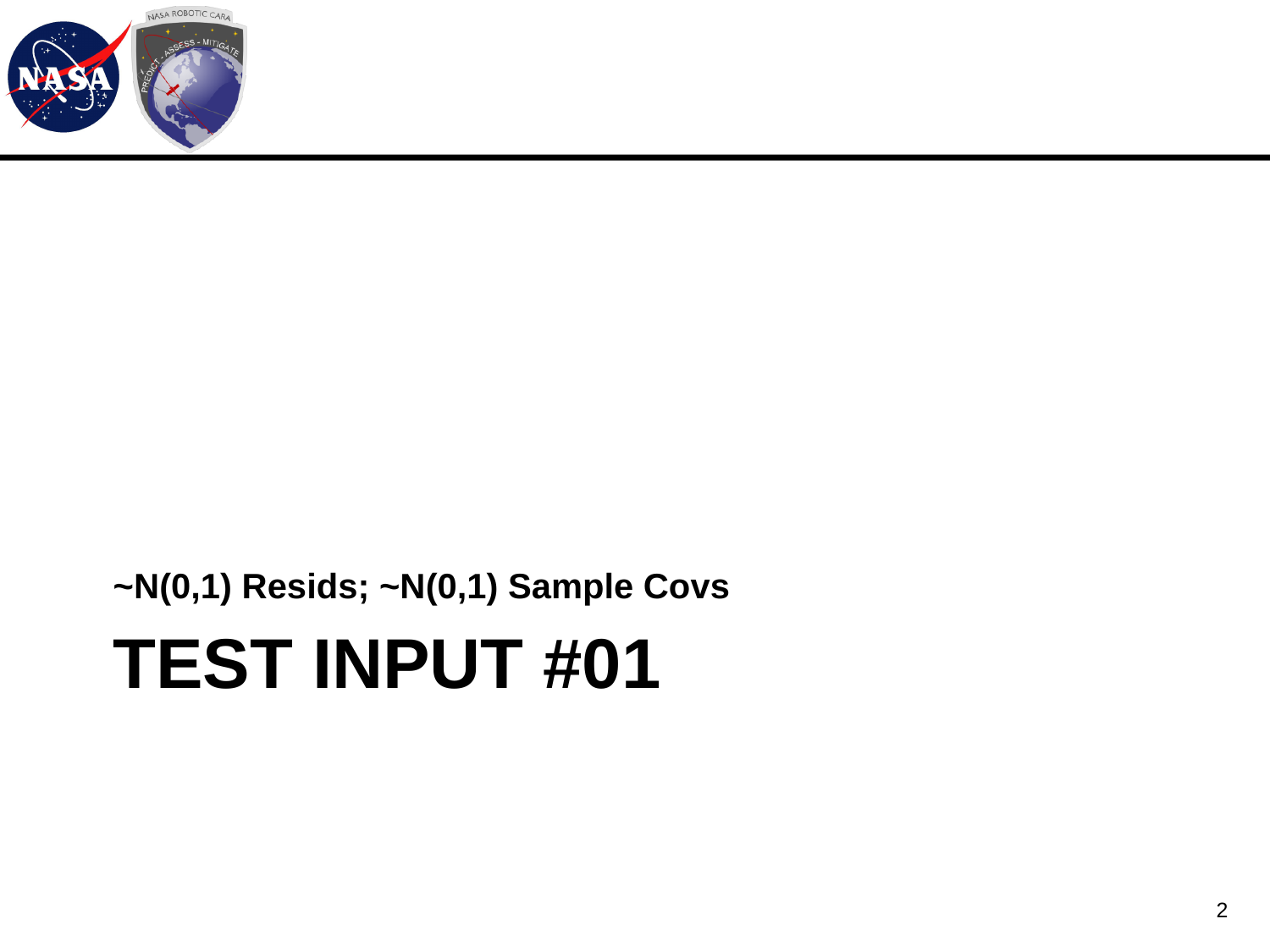

~N(0,1) Resids; ~N(0,1) Sample Covs
# Test input #01